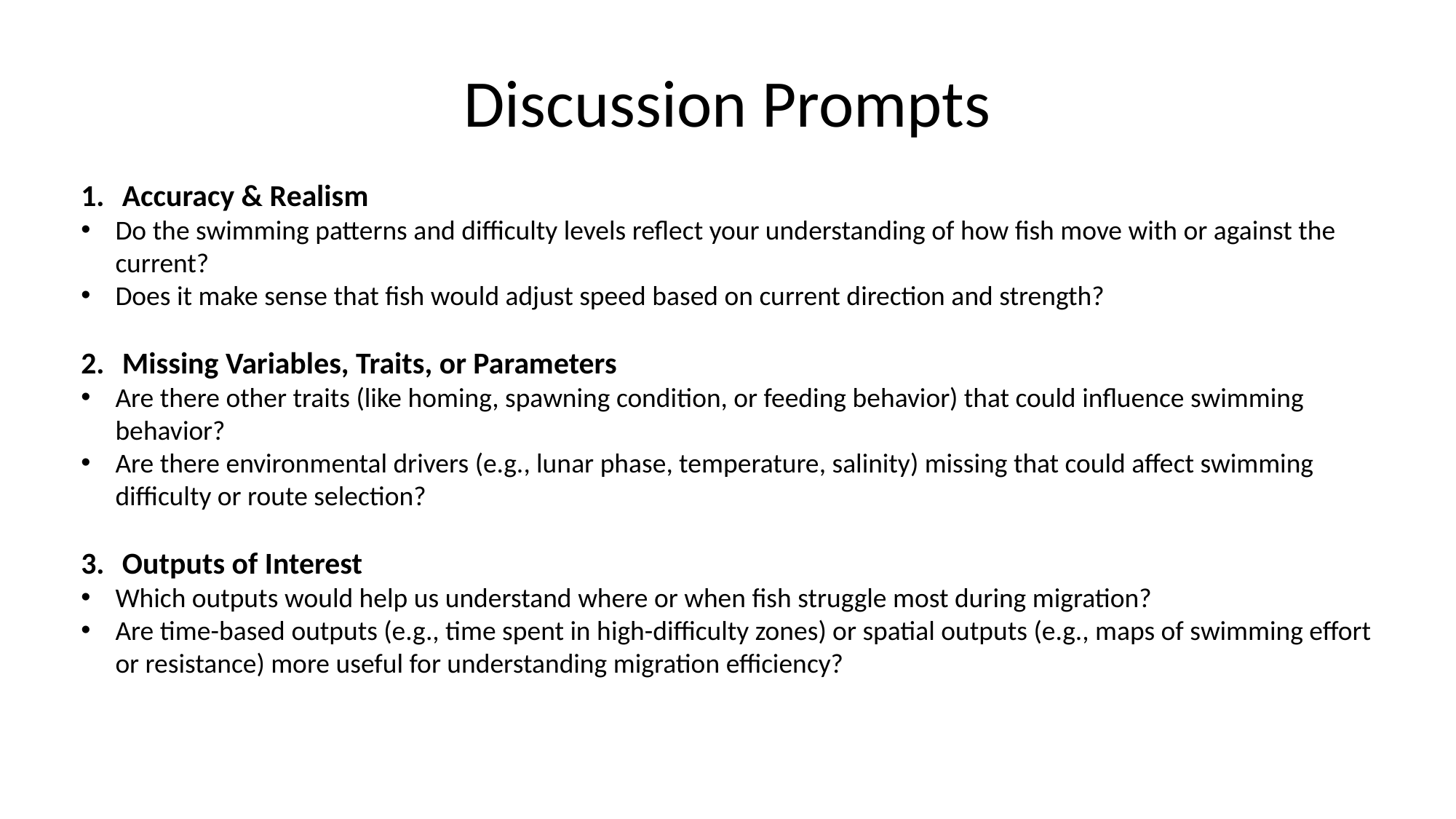

# Discussion Prompts
Accuracy & Realism
Do the swimming patterns and difficulty levels reflect your understanding of how fish move with or against the current?
Does it make sense that fish would adjust speed based on current direction and strength?

Missing Variables, Traits, or Parameters
Are there other traits (like homing, spawning condition, or feeding behavior) that could influence swimming behavior?
Are there environmental drivers (e.g., lunar phase, temperature, salinity) missing that could affect swimming difficulty or route selection?

Outputs of Interest
Which outputs would help us understand where or when fish struggle most during migration?
Are time-based outputs (e.g., time spent in high-difficulty zones) or spatial outputs (e.g., maps of swimming effort or resistance) more useful for understanding migration efficiency?